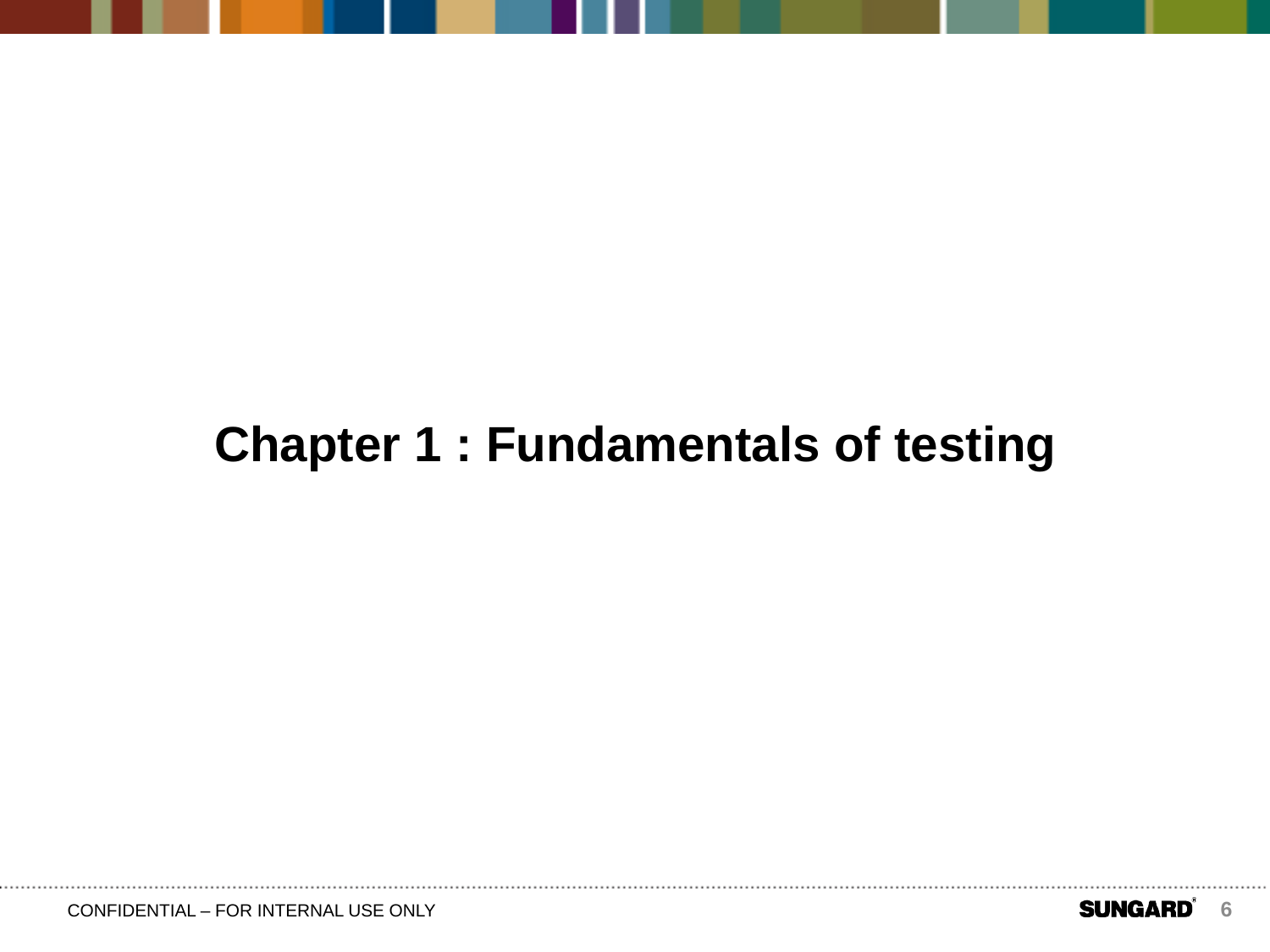

# Chapter 1 : Fundamentals of testing
6